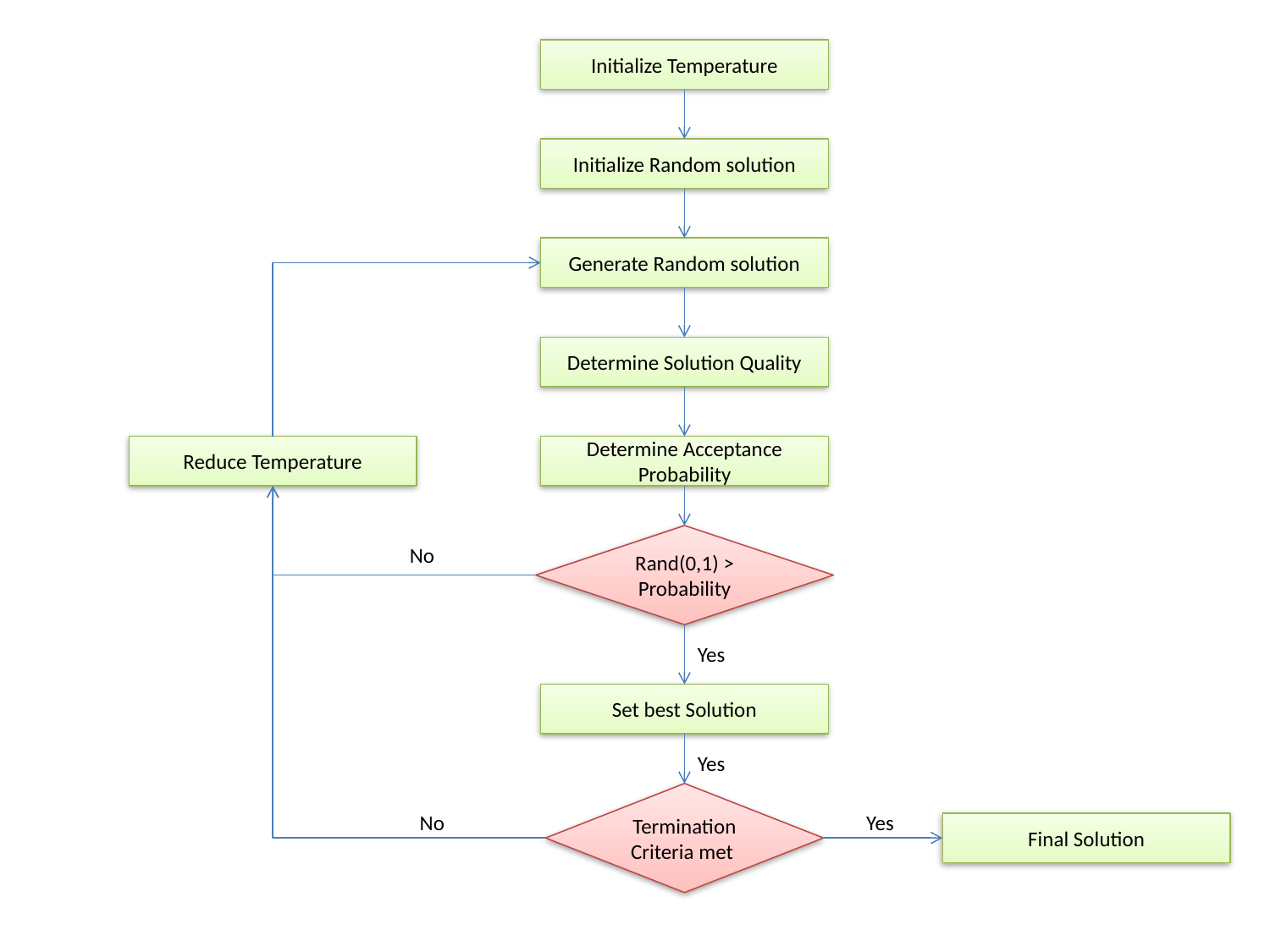

Initialize Temperature
Initialize Random solution
Generate Random solution
Determine Solution Quality
Reduce Temperature
Determine Acceptance Probability
Rand(0,1) > Probability
No
Yes
Set best Solution
Yes
Termination Criteria met
No
Yes
Final Solution